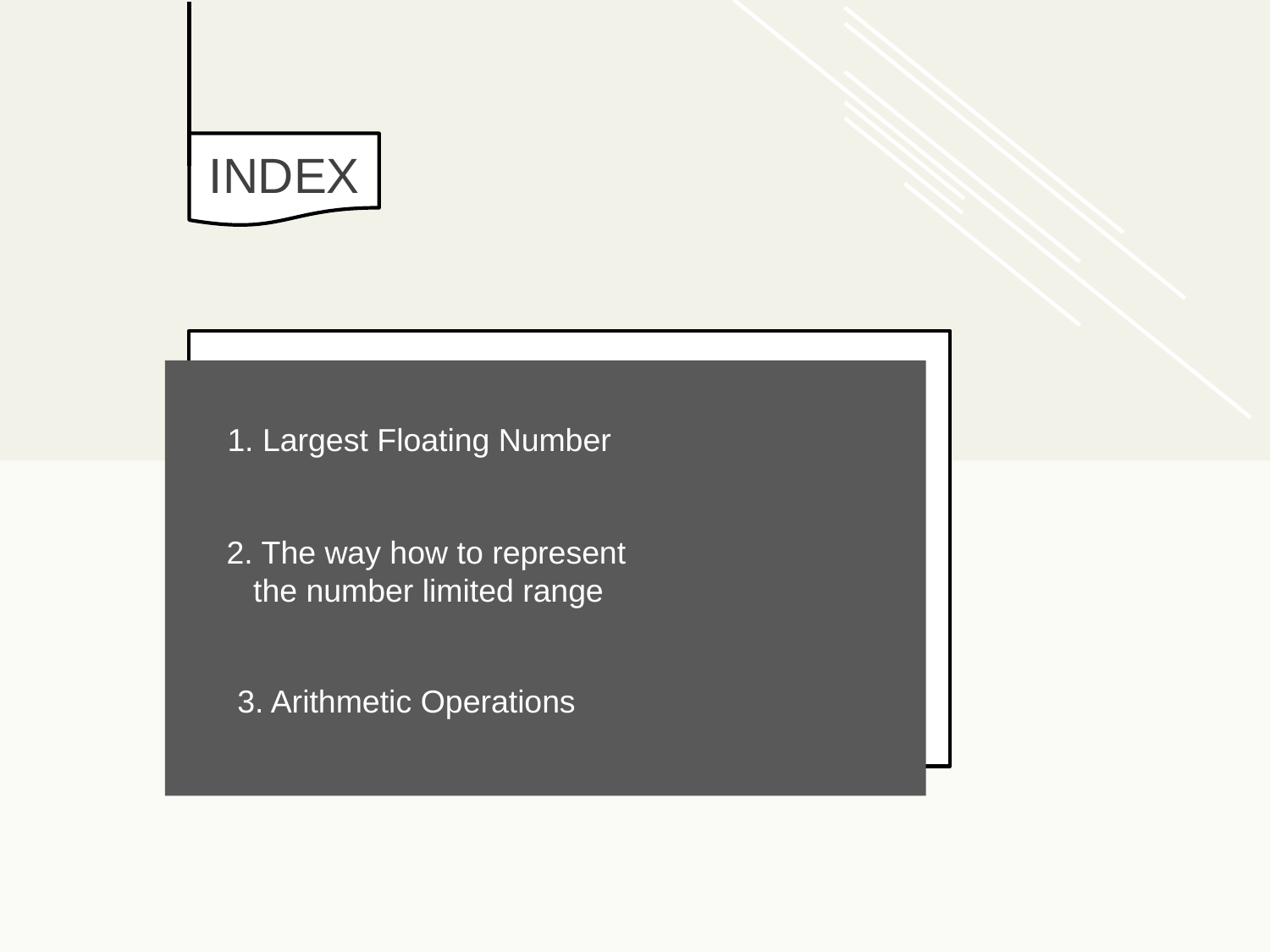

INDEX

1. Largest Floating Number

2. The way how to represent
   the number limited range
3. Arithmetic Operations